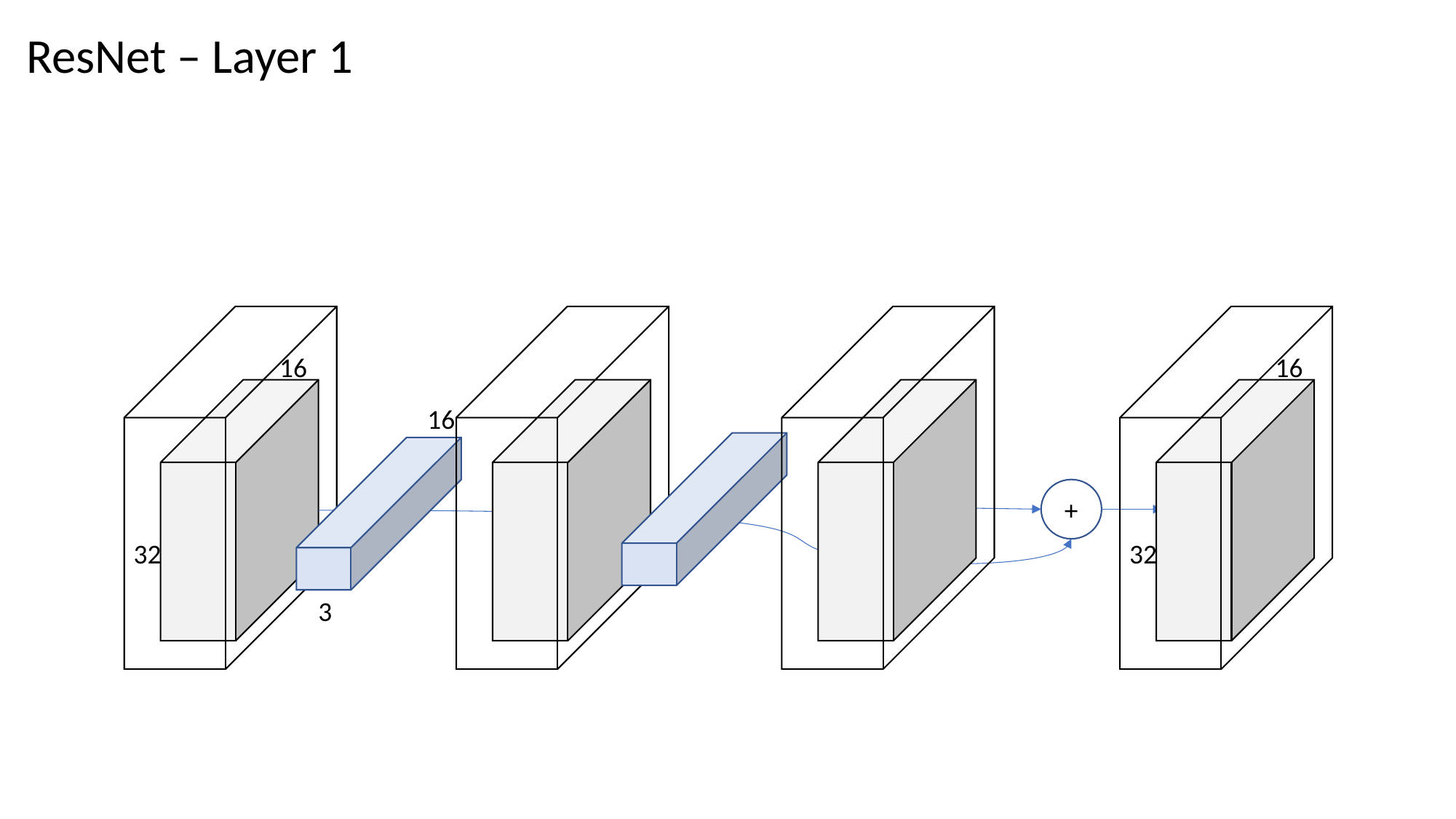

ResNet – Layer 1

16
32

16
32
16

+
3